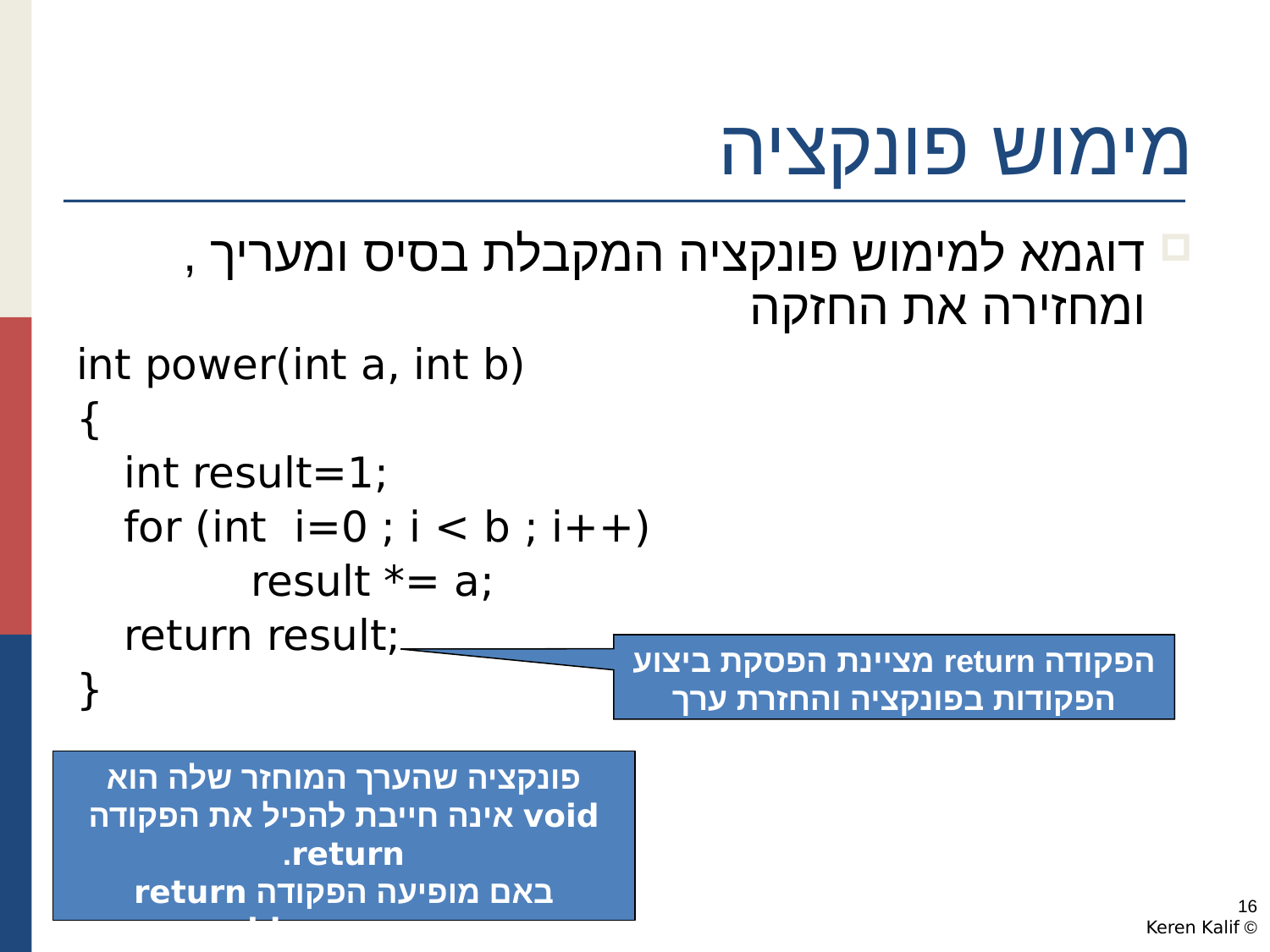

# מימוש פונקציה
דוגמא למימוש פונקציה המקבלת בסיס ומעריך ,ומחזירה את החזקה
int power(int a, int b)
{
	int result=1;
	for (int  i=0 ; i < b ; i++)
		result *= a;
	return result;
}
הפקודה return מציינת הפסקת ביצוע הפקודות בפונקציה והחזרת ערך המשתנה
פונקציה שהערך המוחזר שלה הוא void אינה חייבת להכיל את הפקודה return.
באם מופיעה הפקודה return בפונקציה המחזירה void, רצף הפעולות יפסק מיד.
16
© Keren Kalif